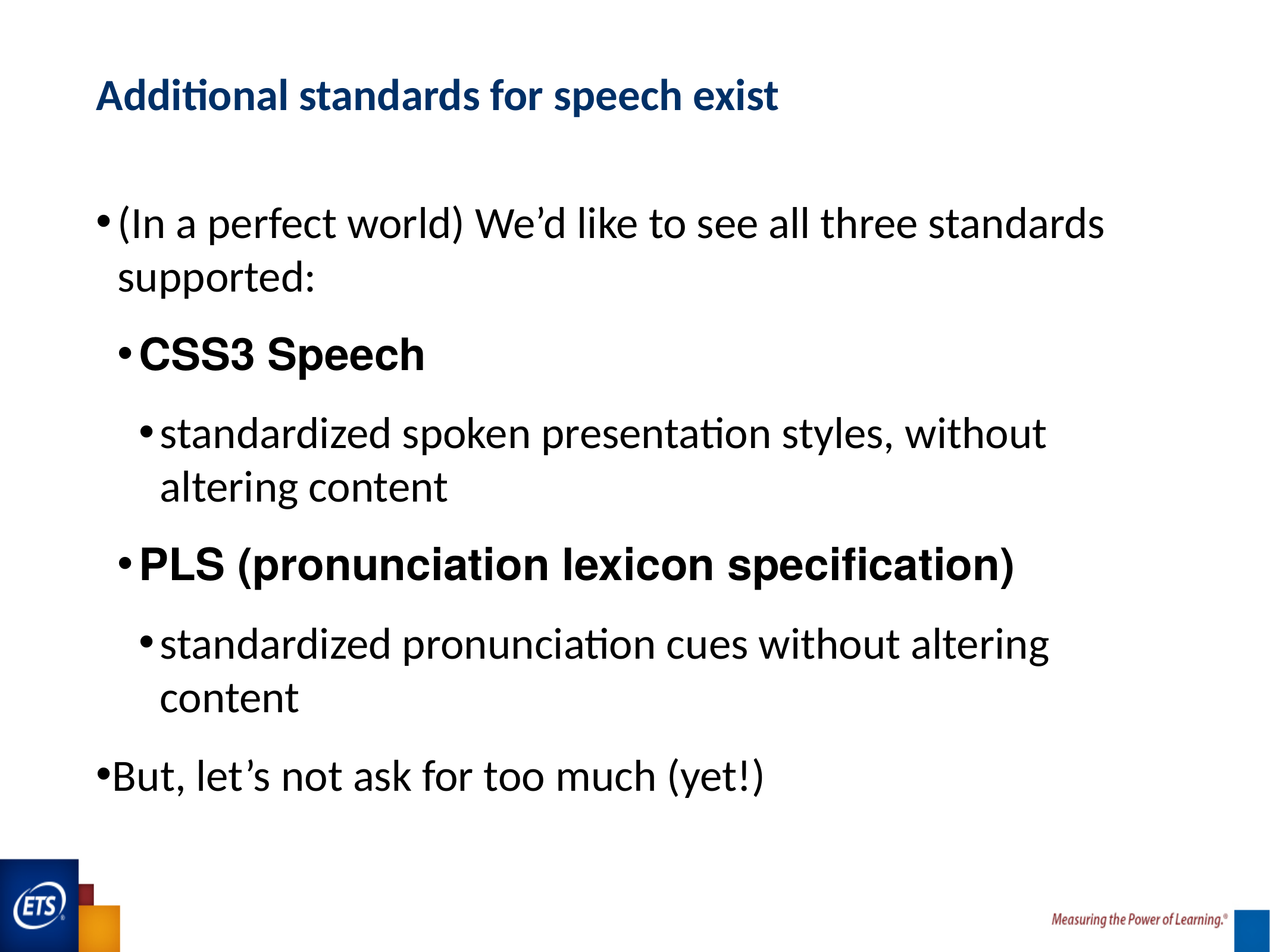

# Additional standards for speech exist
(In a perfect world) We’d like to see all three standards supported:
CSS3 Speech
standardized spoken presentation styles, without altering content
PLS (pronunciation lexicon specification)
standardized pronunciation cues without altering content
But, let’s not ask for too much (yet!)